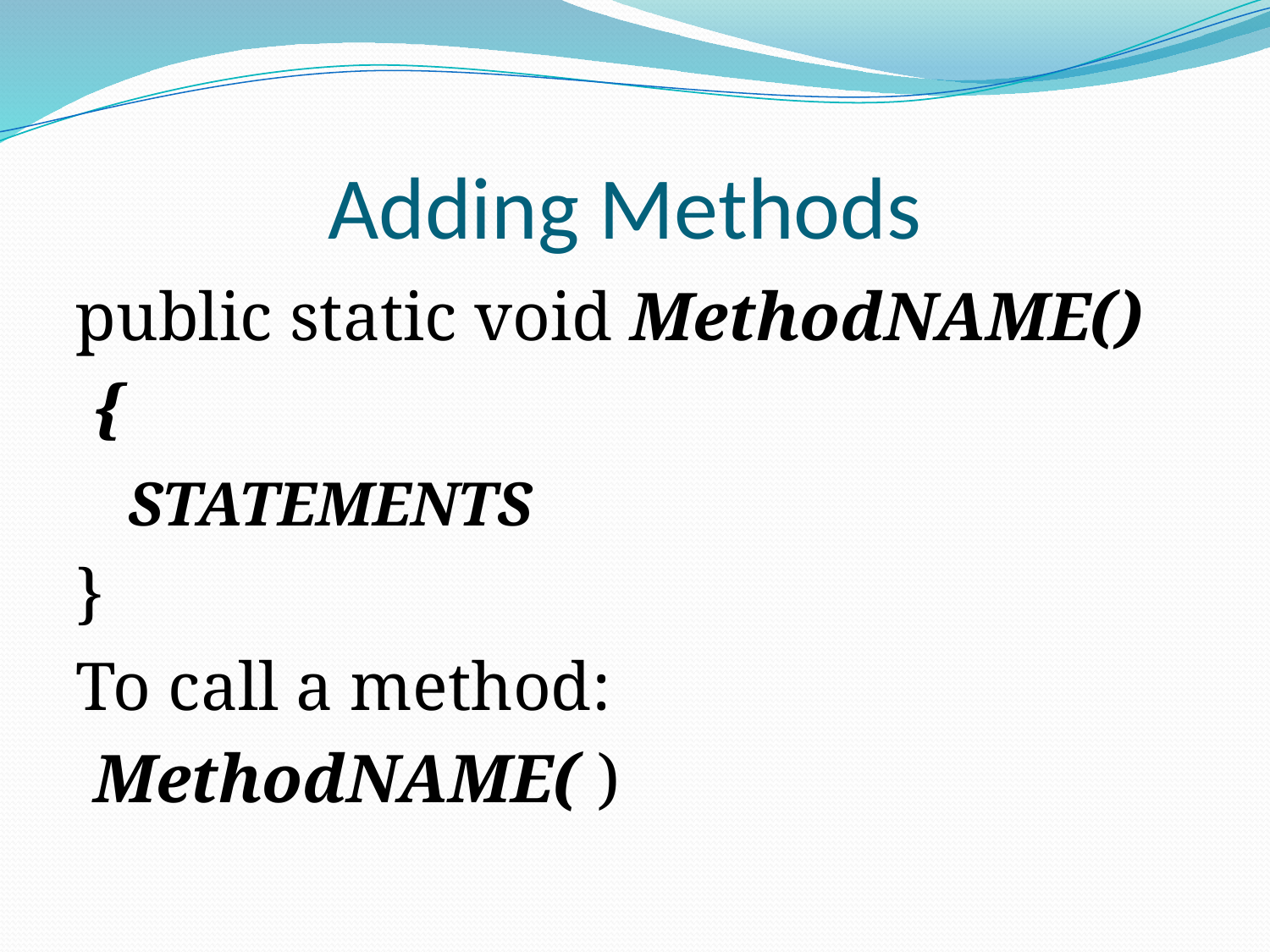

# Adding Methods
public static void MethodNAME()
 {
		 STATEMENTS
}
To call a method:
 MethodNAME( )